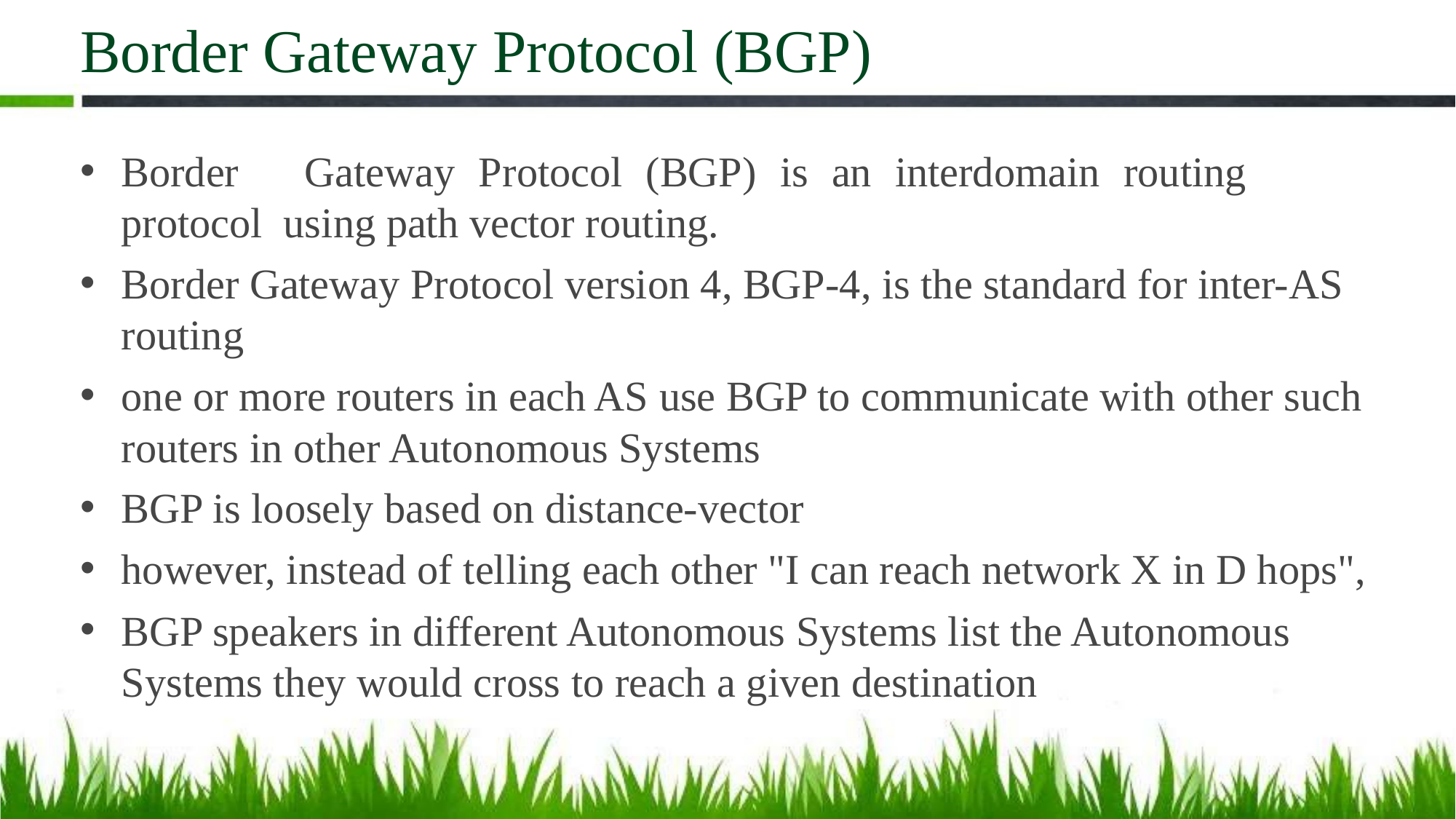

# Border Gateway Protocol (BGP)
Border	Gateway	Protocol	(BGP)	is	an	interdomain	routing	protocol  using path vector routing.
Border Gateway Protocol version 4, BGP-4, is the standard for inter-AS routing
one or more routers in each AS use BGP to communicate with other such routers in other Autonomous Systems
BGP is loosely based on distance-vector
however, instead of telling each other "I can reach network X in D hops",
BGP speakers in different Autonomous Systems list the Autonomous Systems they would cross to reach a given destination